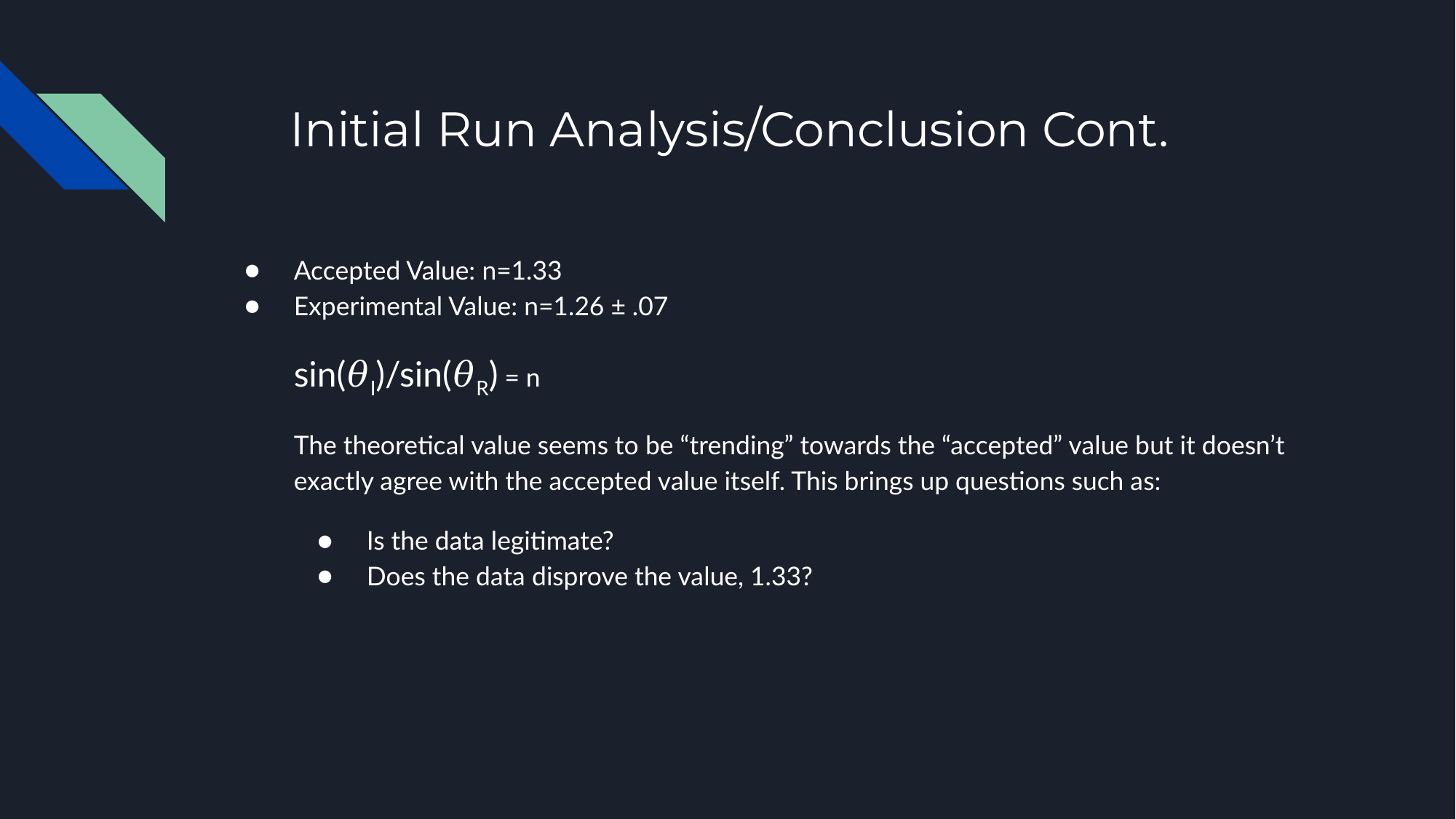

# Initial Run Analysis/Conclusion Cont.
Accepted Value: n=1.33
Experimental Value: n=1.26 ± .07
sin(𝜃I)/sin(𝜃R) = n
The theoretical value seems to be “trending” towards the “accepted” value but it doesn’t exactly agree with the accepted value itself. This brings up questions such as:
Is the data legitimate?
Does the data disprove the value, 1.33?